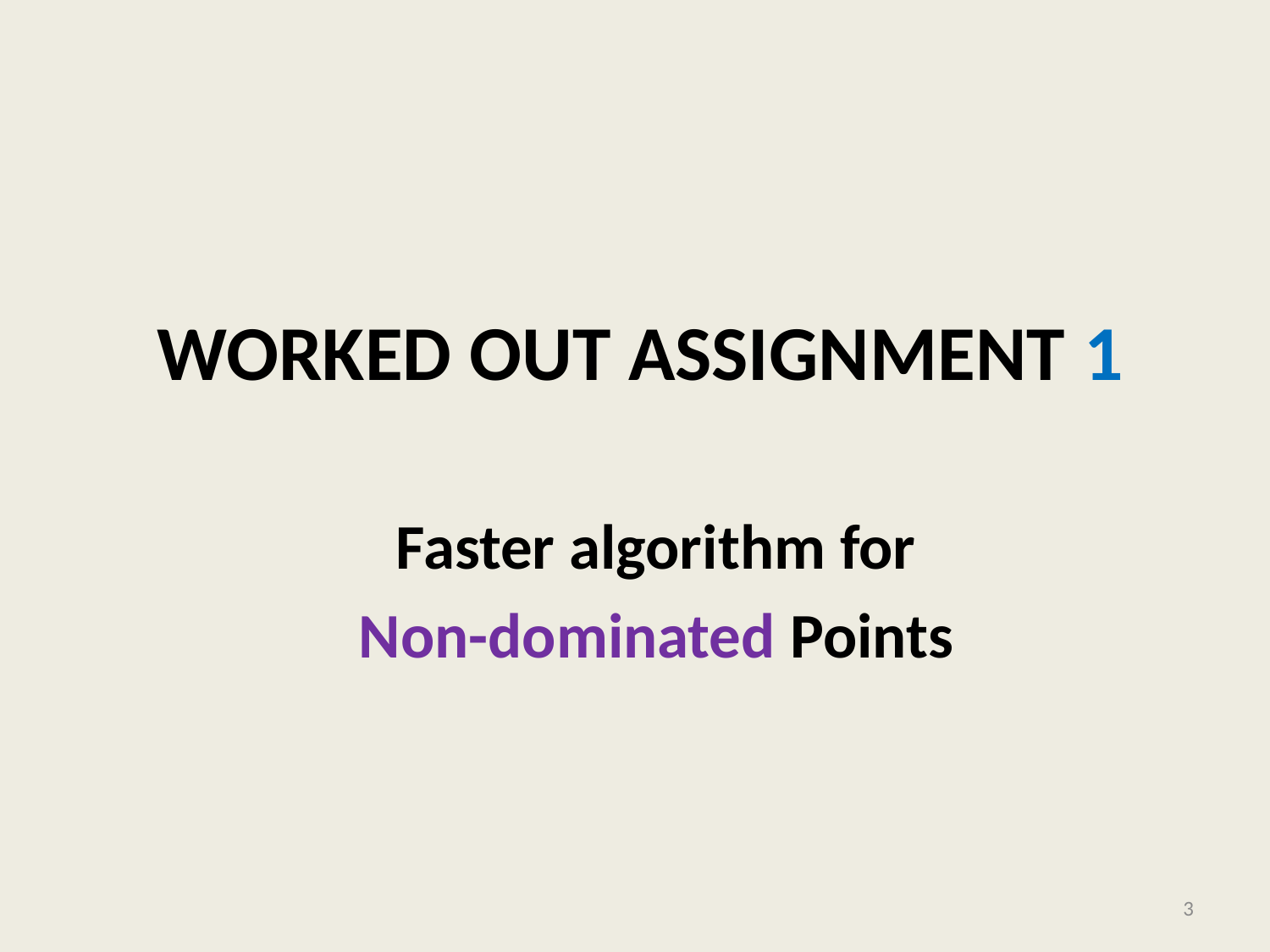

# Worked out assignment 1
Faster algorithm for
Non-dominated Points
3